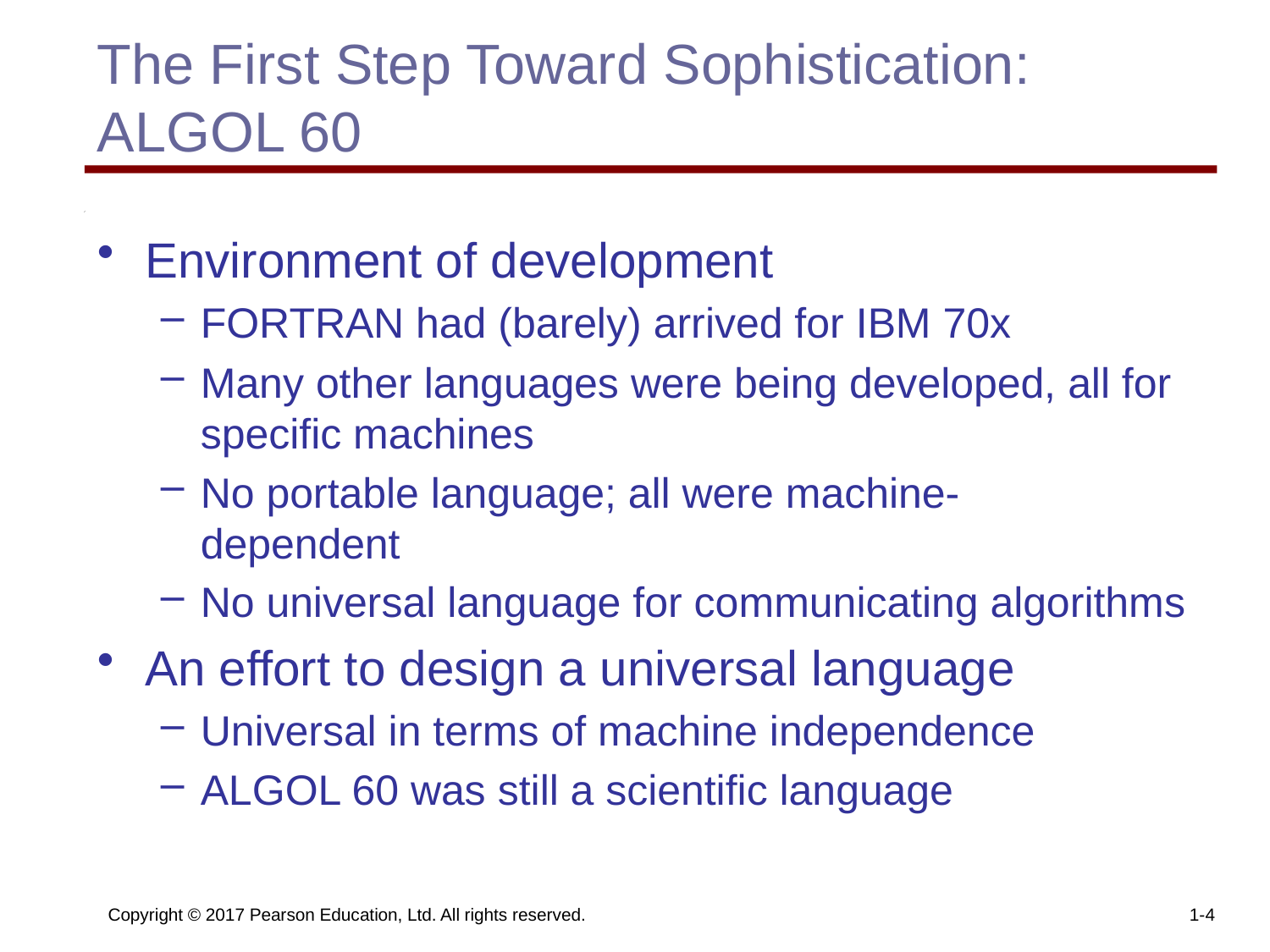

# The First Step Toward Sophistication: ALGOL 60
Environment of development
FORTRAN had (barely) arrived for IBM 70x
Many other languages were being developed, all for specific machines
No portable language; all were machine-              dependent
No universal language for communicating algorithms
An effort to design a universal language
Universal in terms of machine independence
ALGOL 60 was still a scientific language
Copyright © 2017 Pearson Education, Ltd. All rights reserved.
1-4